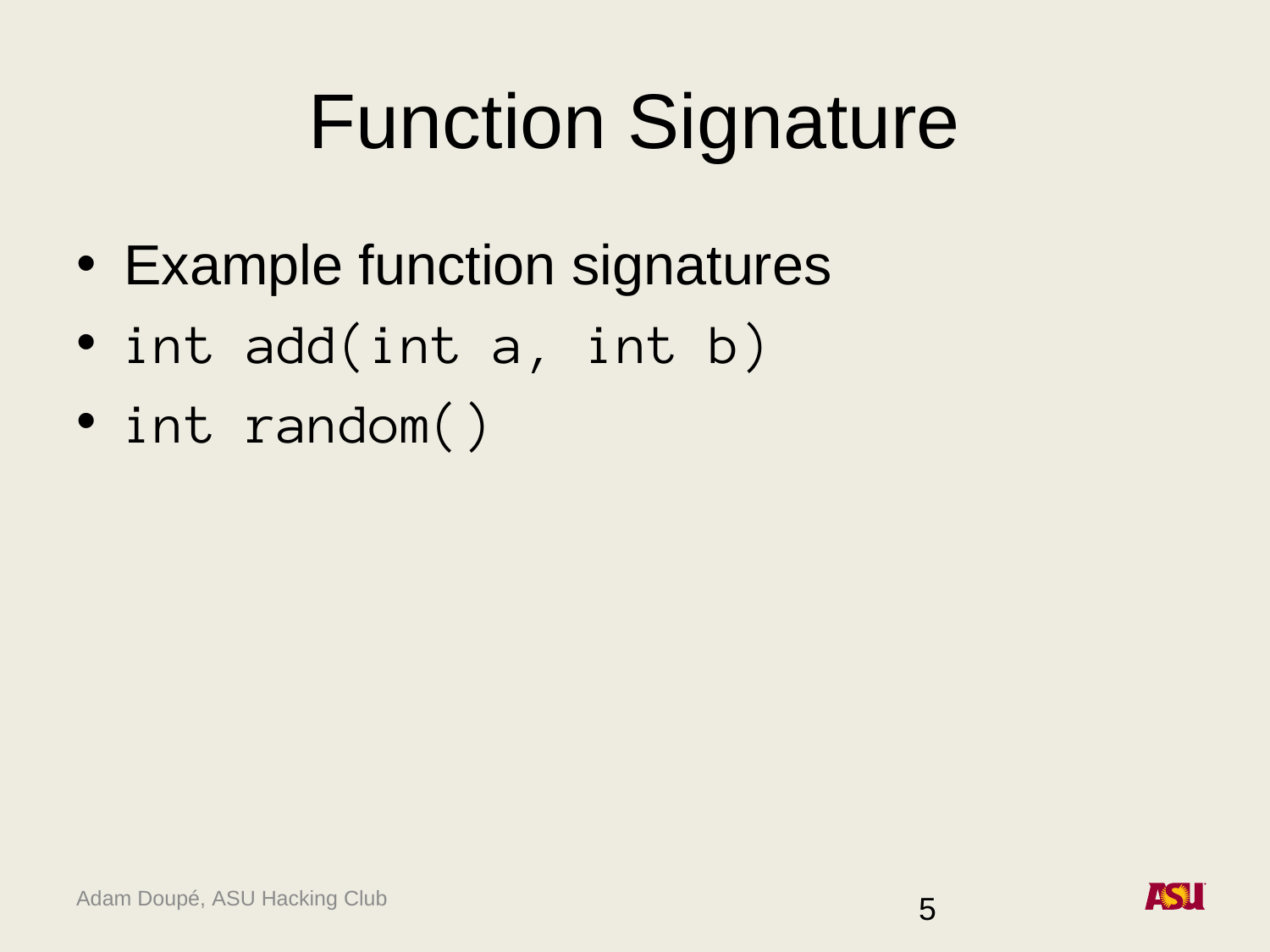

# Function Signature
Example function signatures
int add(int a, int b)
int random()
5